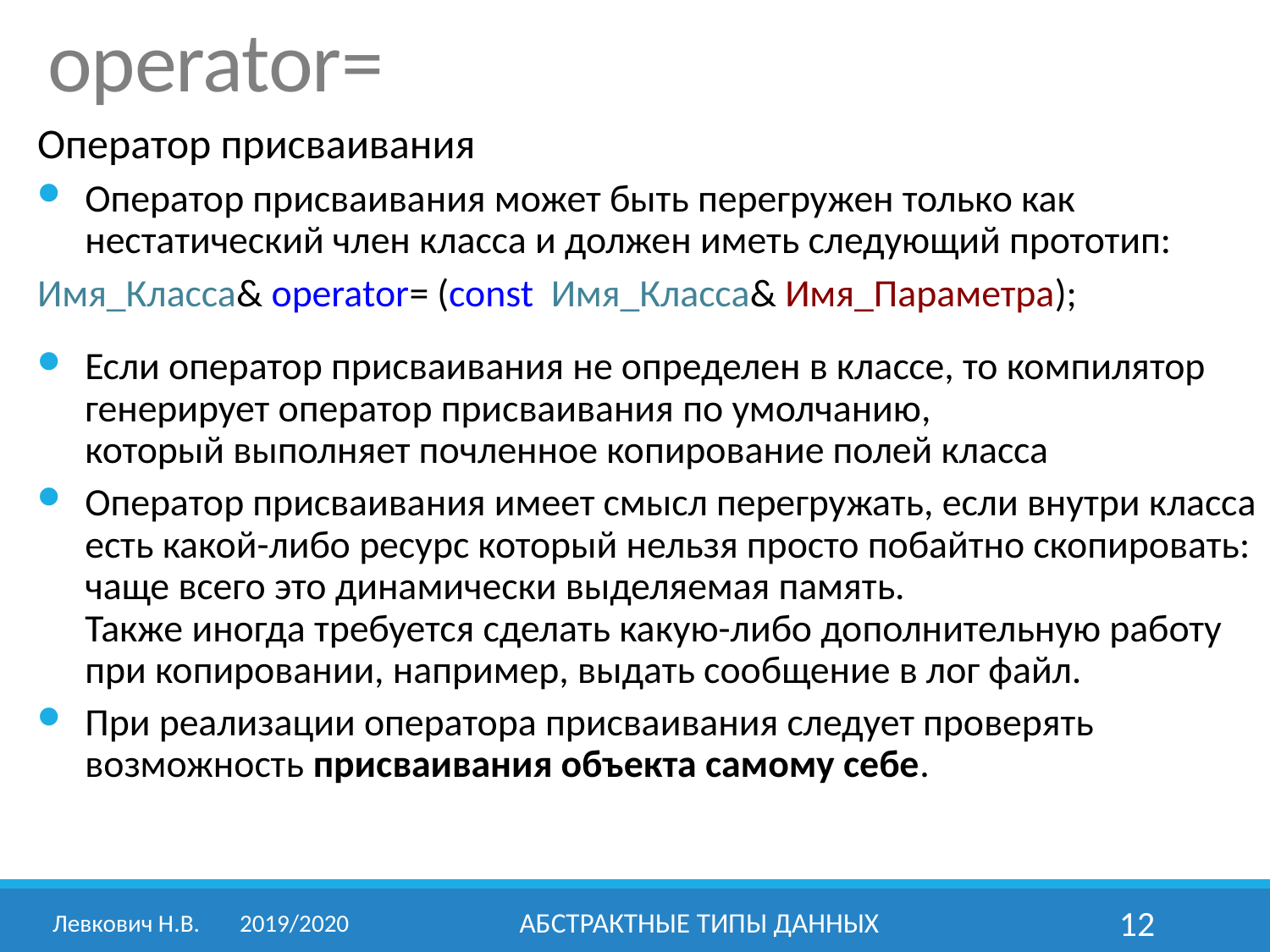

# operator=
Оператор присваивания
Оператор присваивания может быть перегружен только как нестатический член класса и должен иметь следующий прототип:
Имя_Класса& operator= (const  Имя_Класса& Имя_Параметра);
Если оператор присваивания не определен в классе, то компилятор генерирует оператор присваивания по умолчанию,
который выполняет почленное копирование полей класса
Оператор присваивания имеет смысл перегружать, если внутри класса есть какой-либо ресурс который нельзя просто побайтно скопировать: чаще всего это динамически выделяемая память.
Также иногда требуется сделать какую-либо дополнительную работу при копировании, например, выдать сообщение в лог файл.
При реализации оператора присваивания следует проверять возможность присваивания объекта самому себе.
Левкович Н.В.	2019/2020
Абстрактные типы данных
12